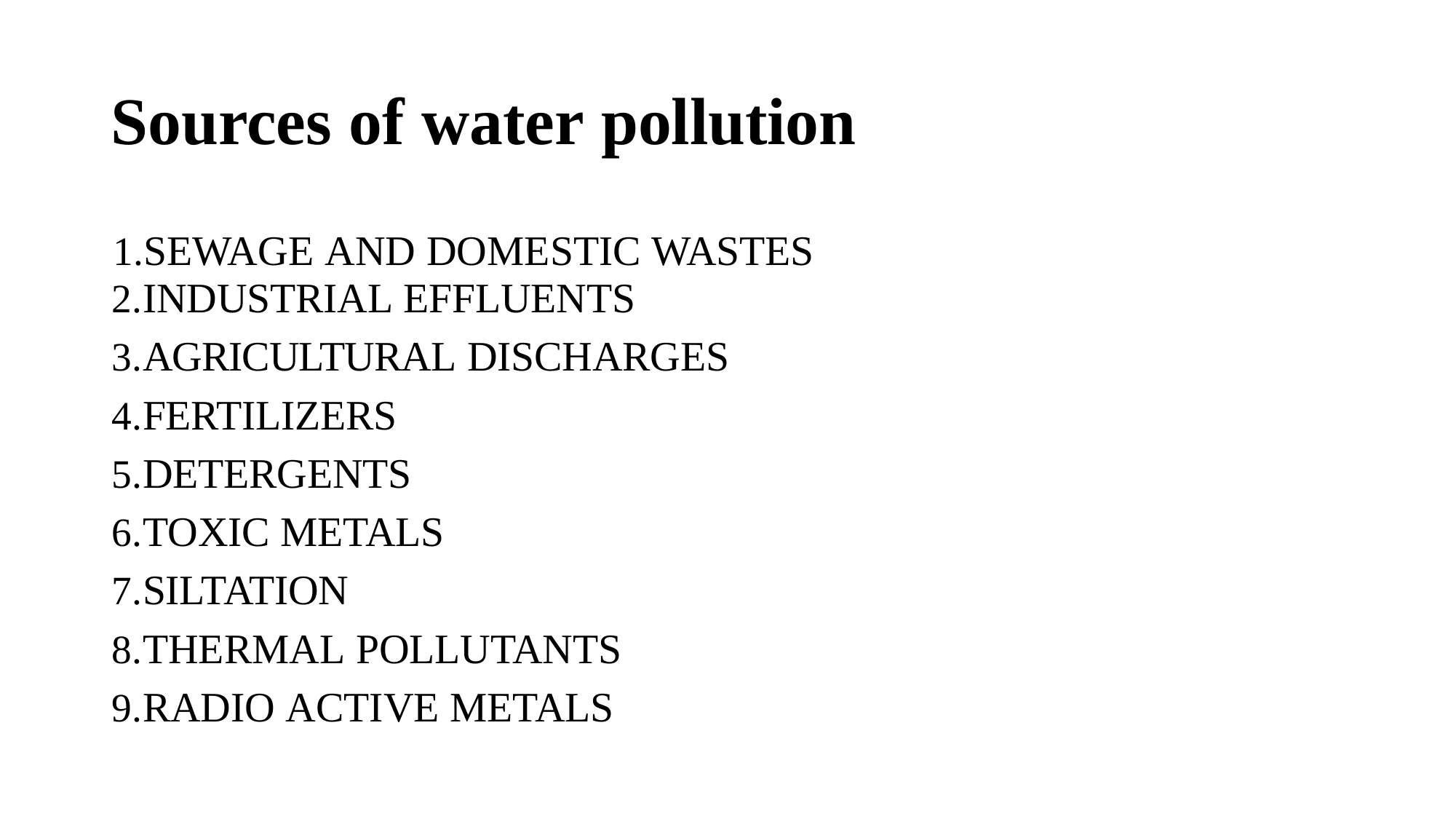

# Sources of water pollution
SEWAGE AND DOMESTIC WASTES
INDUSTRIAL EFFLUENTS
AGRICULTURAL DISCHARGES
FERTILIZERS
DETERGENTS
TOXIC METALS
SILTATION
THERMAL POLLUTANTS
RADIO ACTIVE METALS